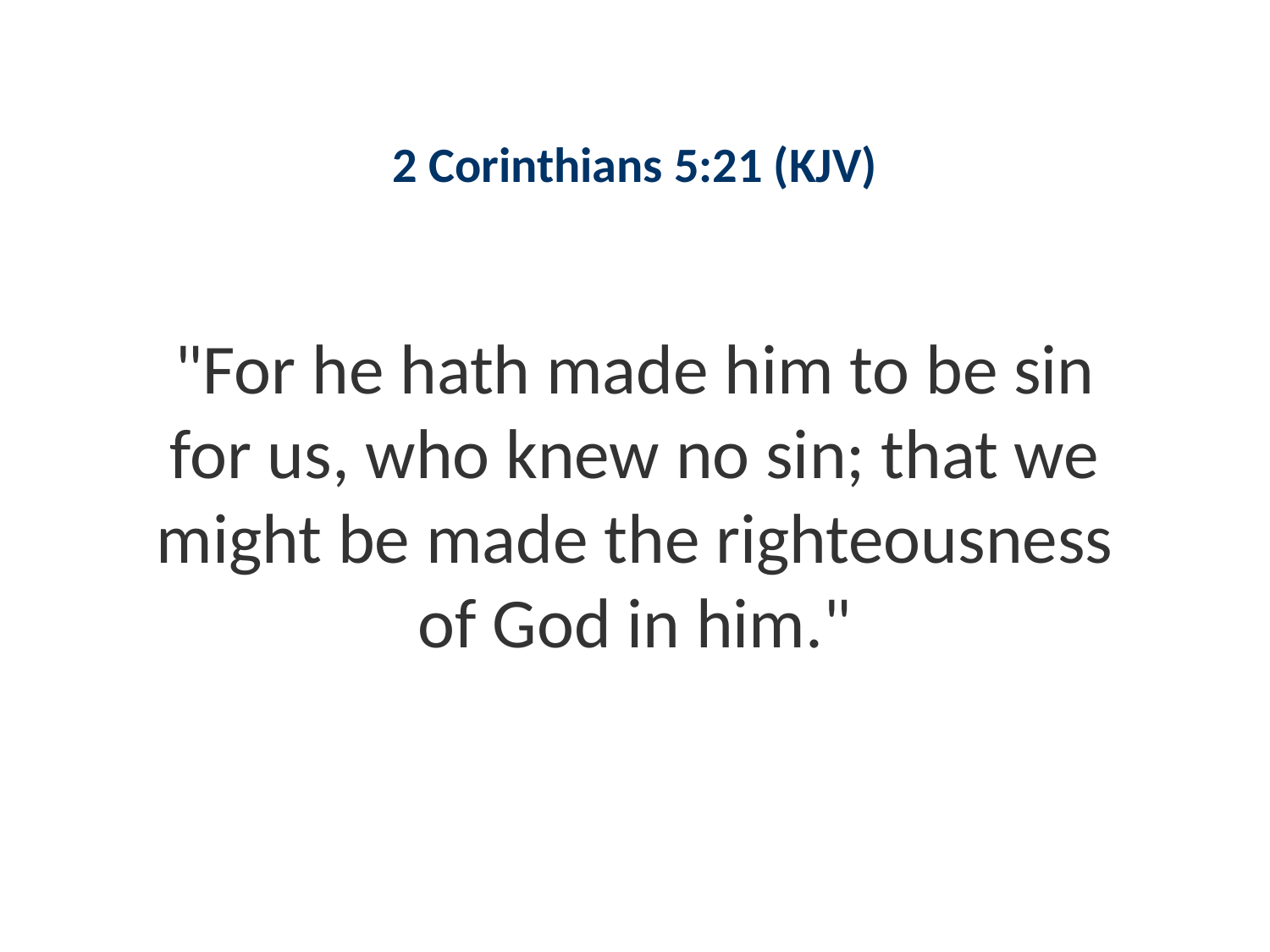

#
2 Corinthians 5:21 (KJV)
"For he hath made him to be sin for us, who knew no sin; that we might be made the righteousness of God in him."